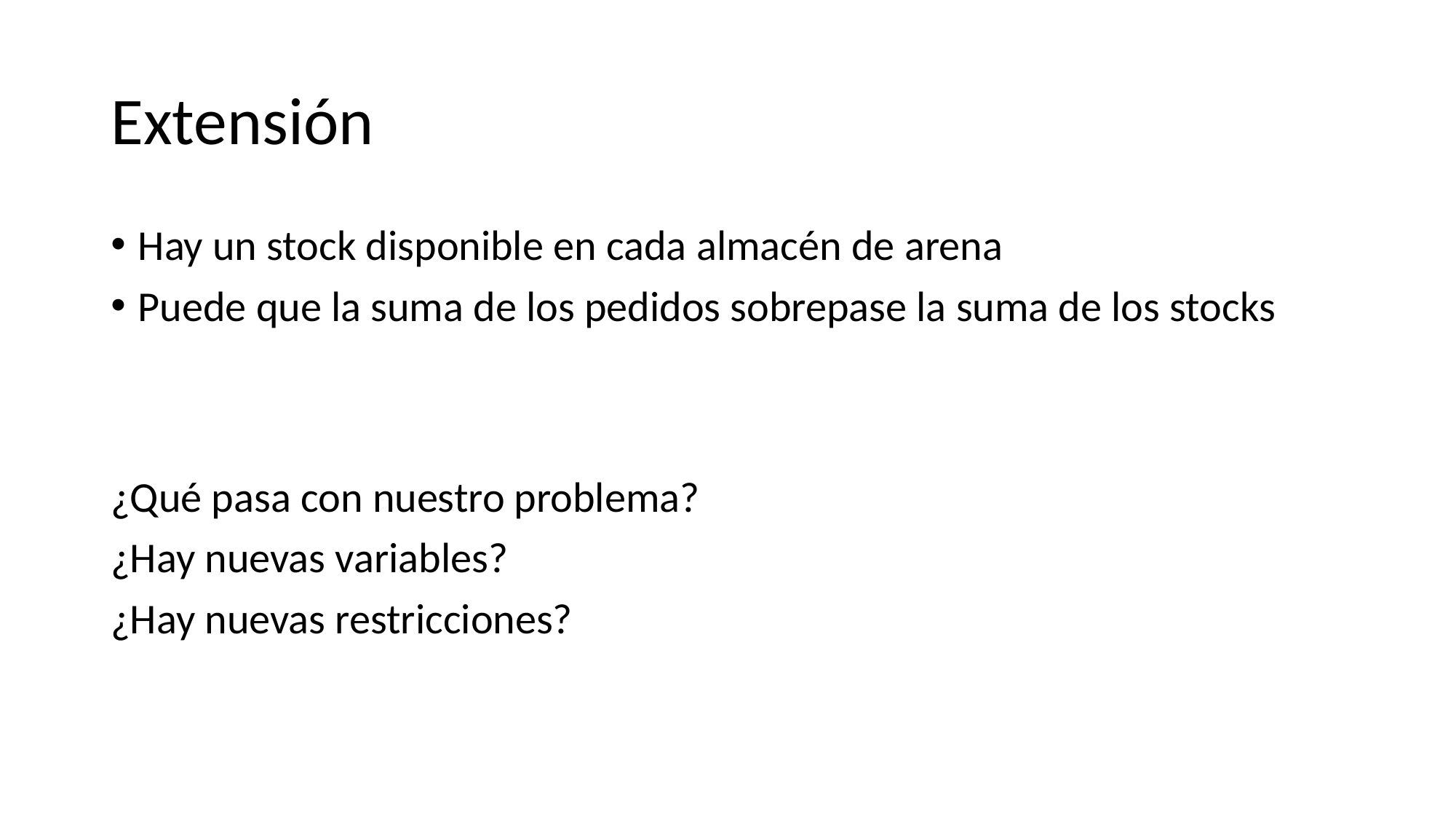

# Extensión
Hay un stock disponible en cada almacén de arena
Puede que la suma de los pedidos sobrepase la suma de los stocks
¿Qué pasa con nuestro problema?
¿Hay nuevas variables?
¿Hay nuevas restricciones?